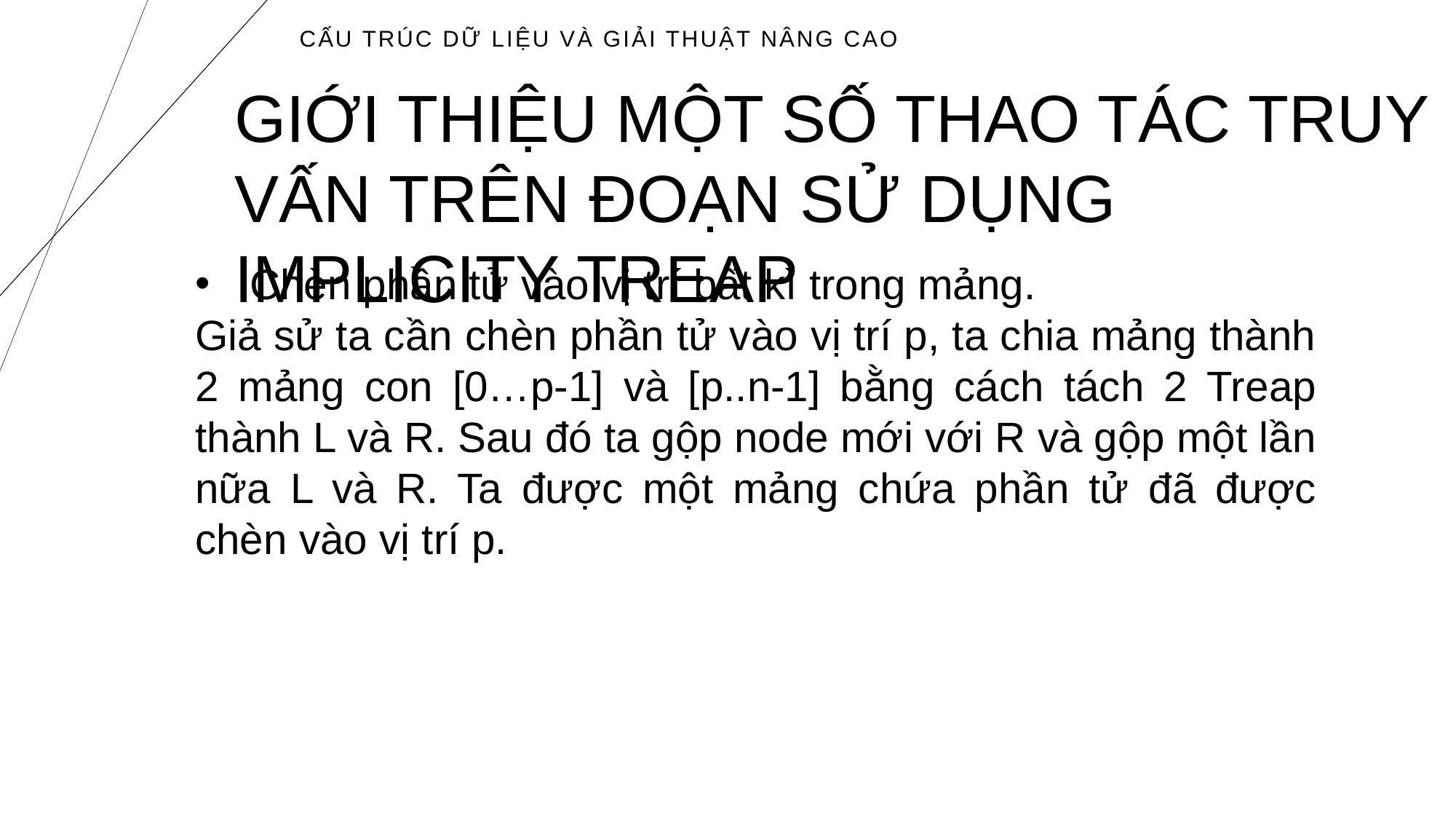

# Cấu trúc dữ liệu và giải thuật nâng cao
GIỚI THIỆU MỘT SỐ THAO TÁC TRUY VẤN TRÊN ĐOẠN SỬ DỤNG IMPLICITY TREAP
Chèn phần tử vào vị trí bất kì trong mảng.
Giả sử ta cần chèn phần tử vào vị trí p, ta chia mảng thành 2 mảng con [0…p-1] và [p..n-1] bằng cách tách 2 Treap thành L và R. Sau đó ta gộp node mới với R và gộp một lần nữa L và R. Ta được một mảng chứa phần tử đã được chèn vào vị trí p.